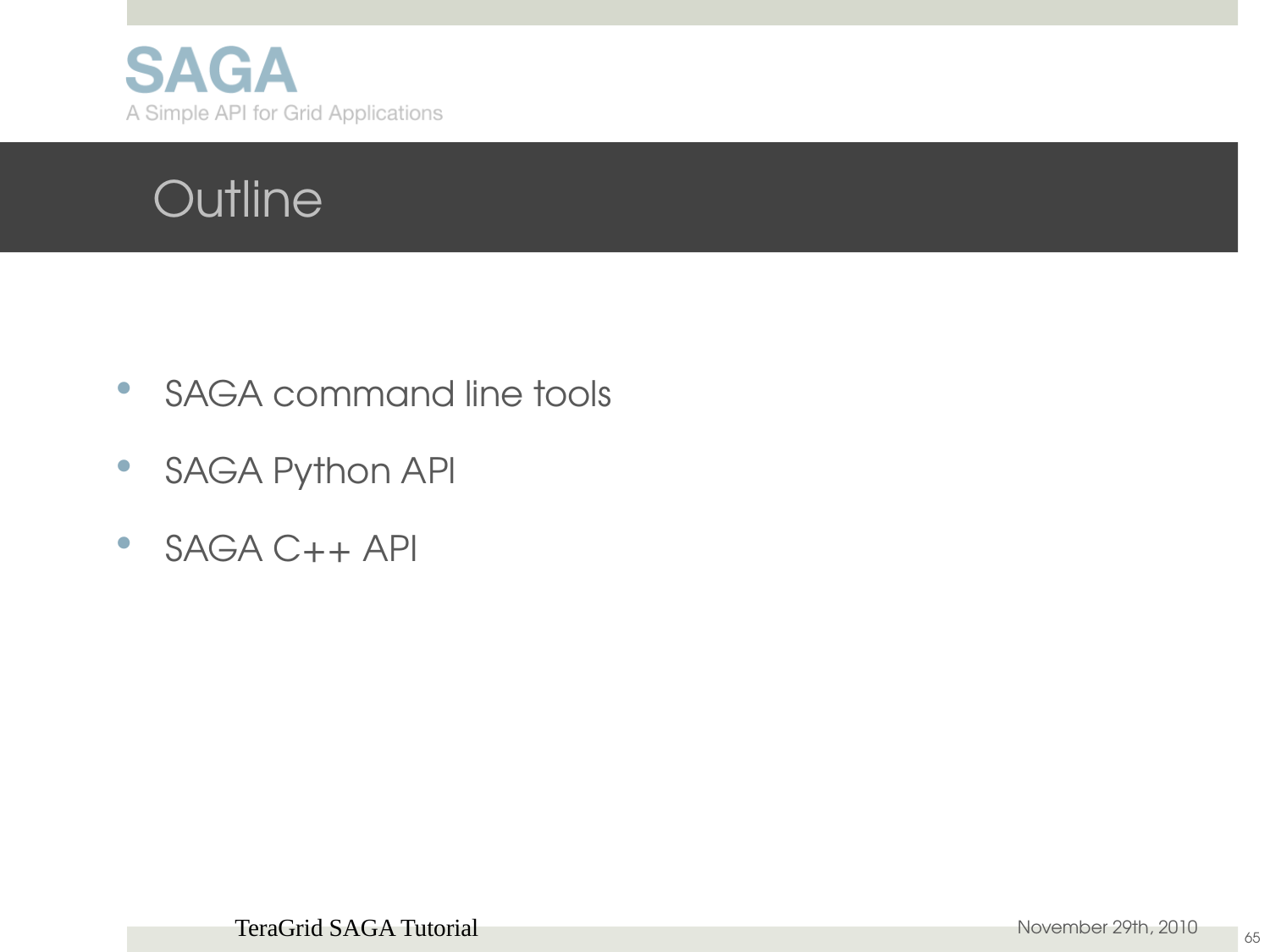

# Outline

SAGA command line tools
SAGA Python API
SAGA C++ API

TeraGrid SAGA Tutorial
November 29th, 2010
65